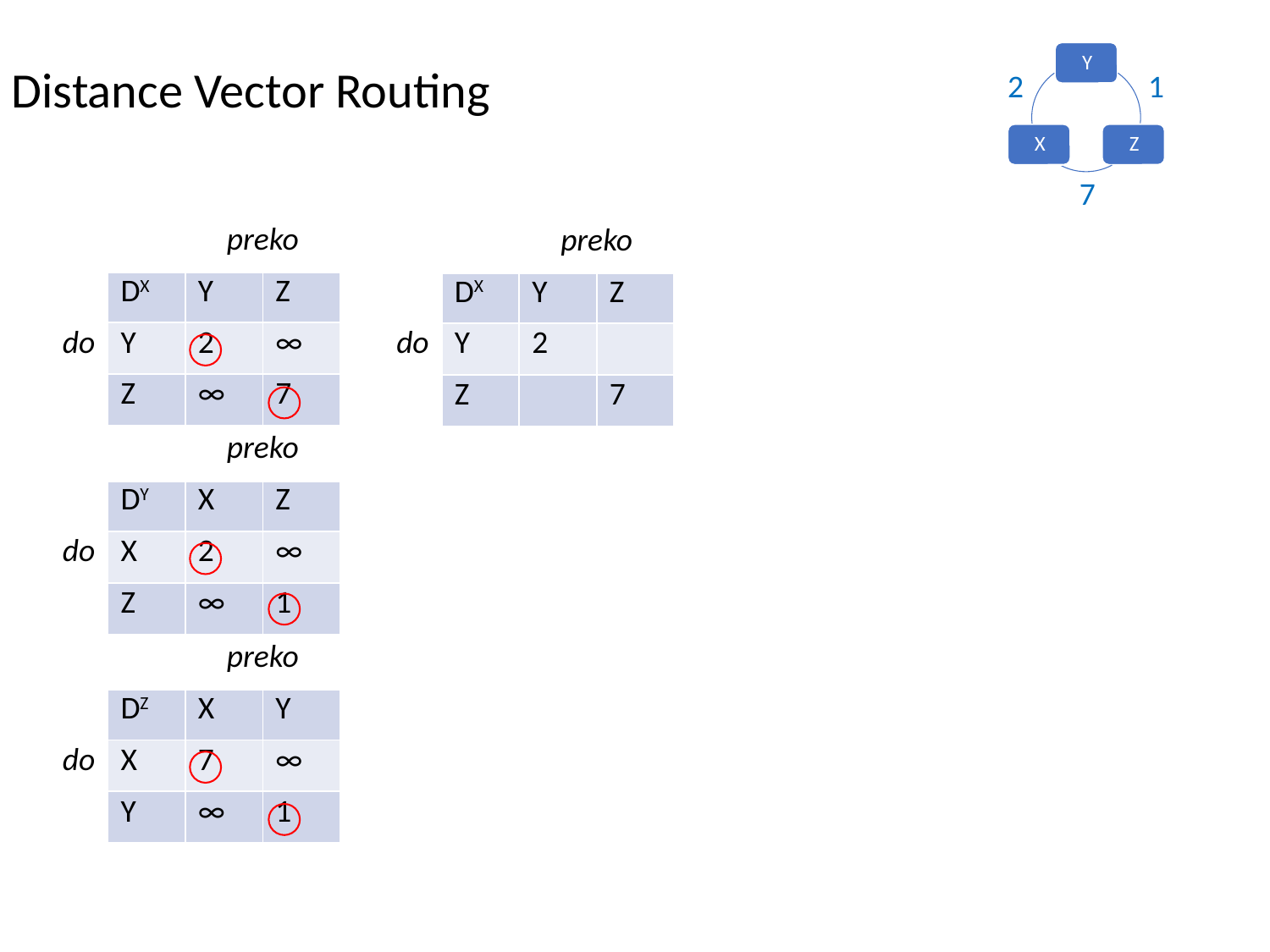

# Distance Vector Routing
Y
Z
X
2
1
7
|  |  | preko |  |
| --- | --- | --- | --- |
|  | DX | Y | Z |
| do | Y | 2 | ∞ |
|  | Z | ∞ | 7 |
|  |  | preko |  |
| --- | --- | --- | --- |
|  | DX | Y | Z |
| do | Y | 2 |  |
|  | Z |  | 7 |

|  |  | preko |  |
| --- | --- | --- | --- |
|  | DY | X | Z |
| do | X | 2 | ∞ |
|  | Z | ∞ | 1 |

|  |  | preko |  |
| --- | --- | --- | --- |
|  | DZ | X | Y |
| do | X | 7 | ∞ |
|  | Y | ∞ | 1 |